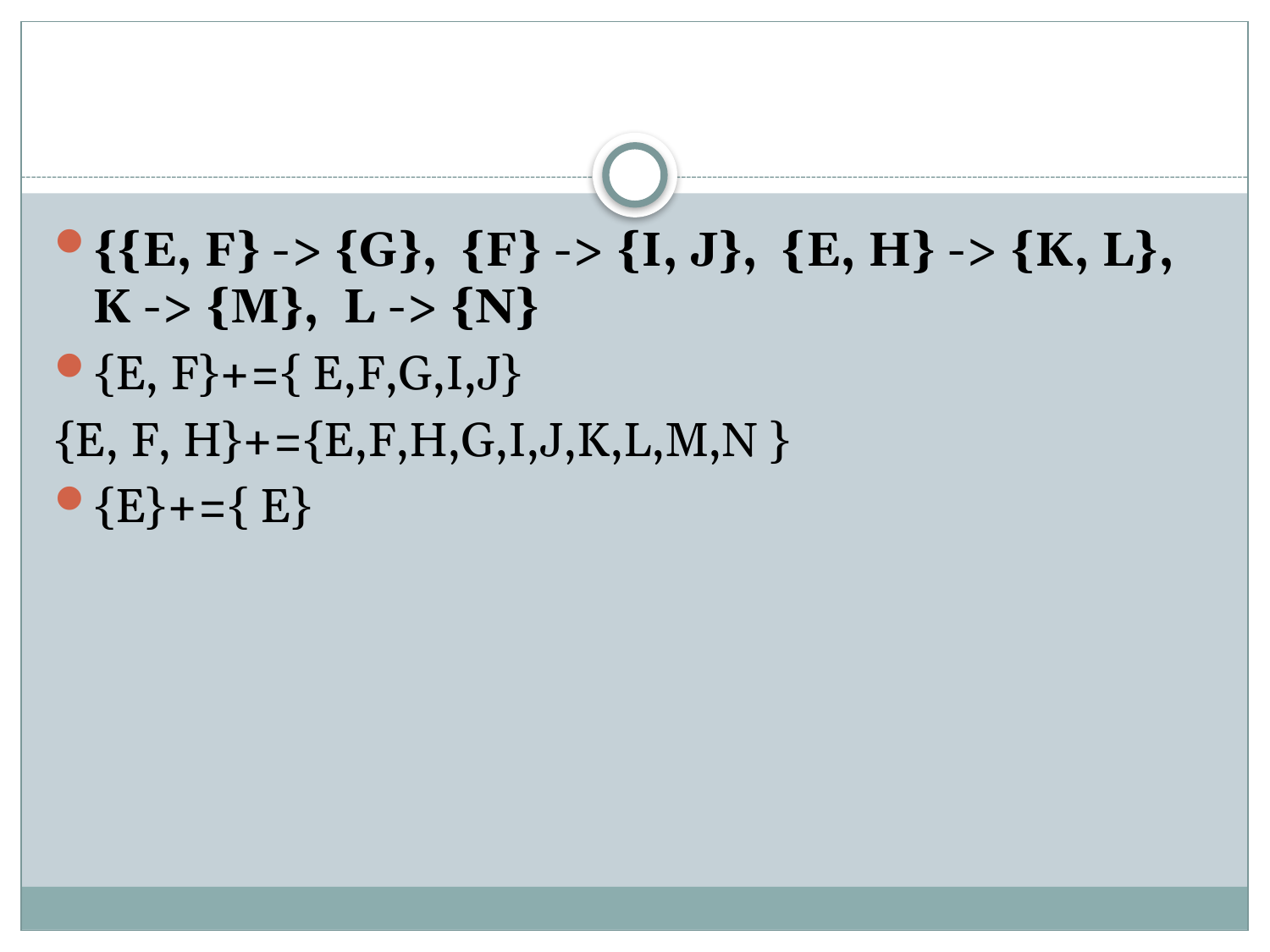

#
{{E, F} -> {G},  {F} -> {I, J},  {E, H} -> {K, L}, K -> {M},  L -> {N}
{E, F}+={ E,F,G,I,J}
{E, F, H}+={E,F,H,G,I,J,K,L,M,N }
{E}+={ E}